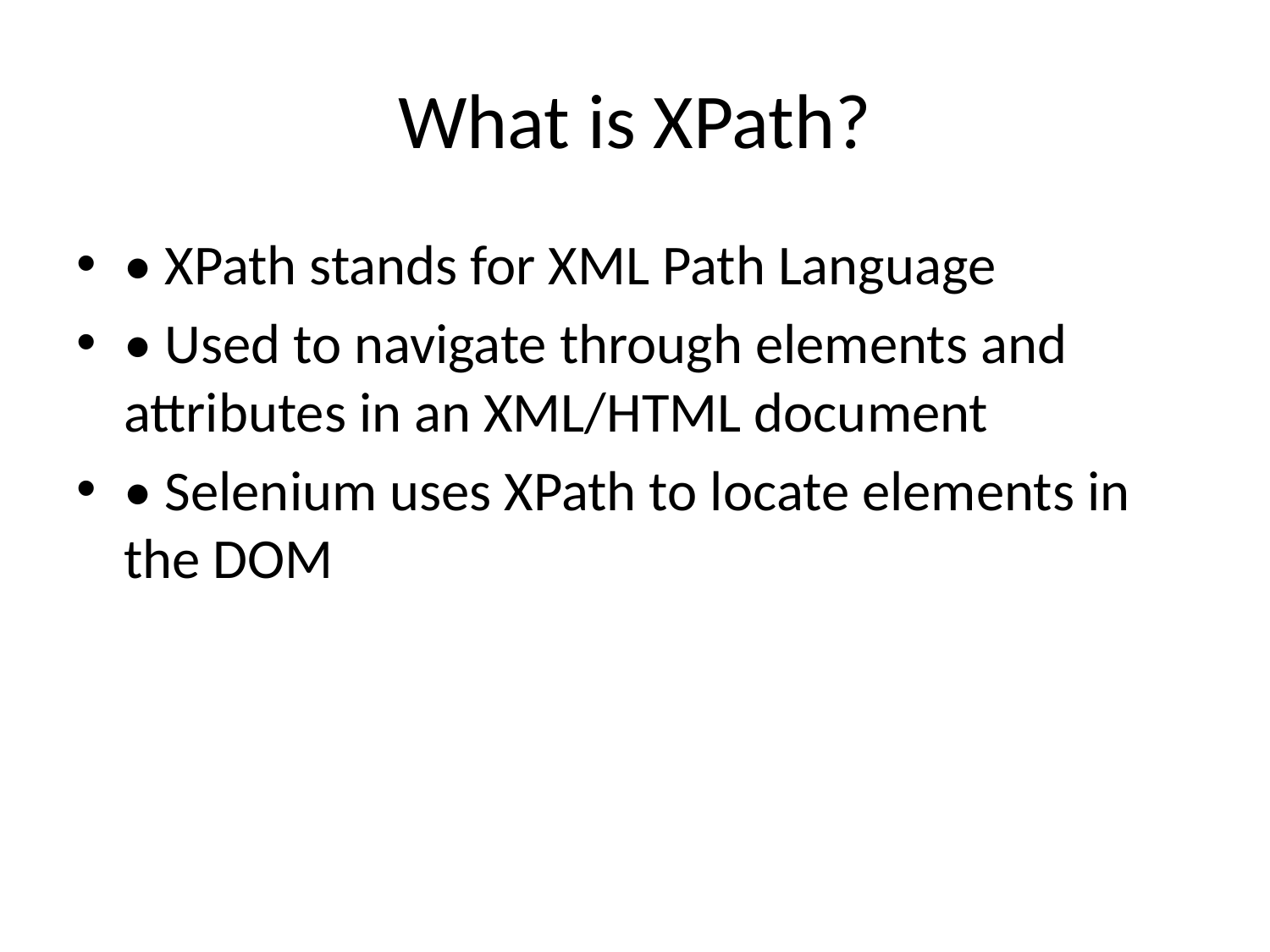

# What is XPath?
• XPath stands for XML Path Language
• Used to navigate through elements and attributes in an XML/HTML document
• Selenium uses XPath to locate elements in the DOM